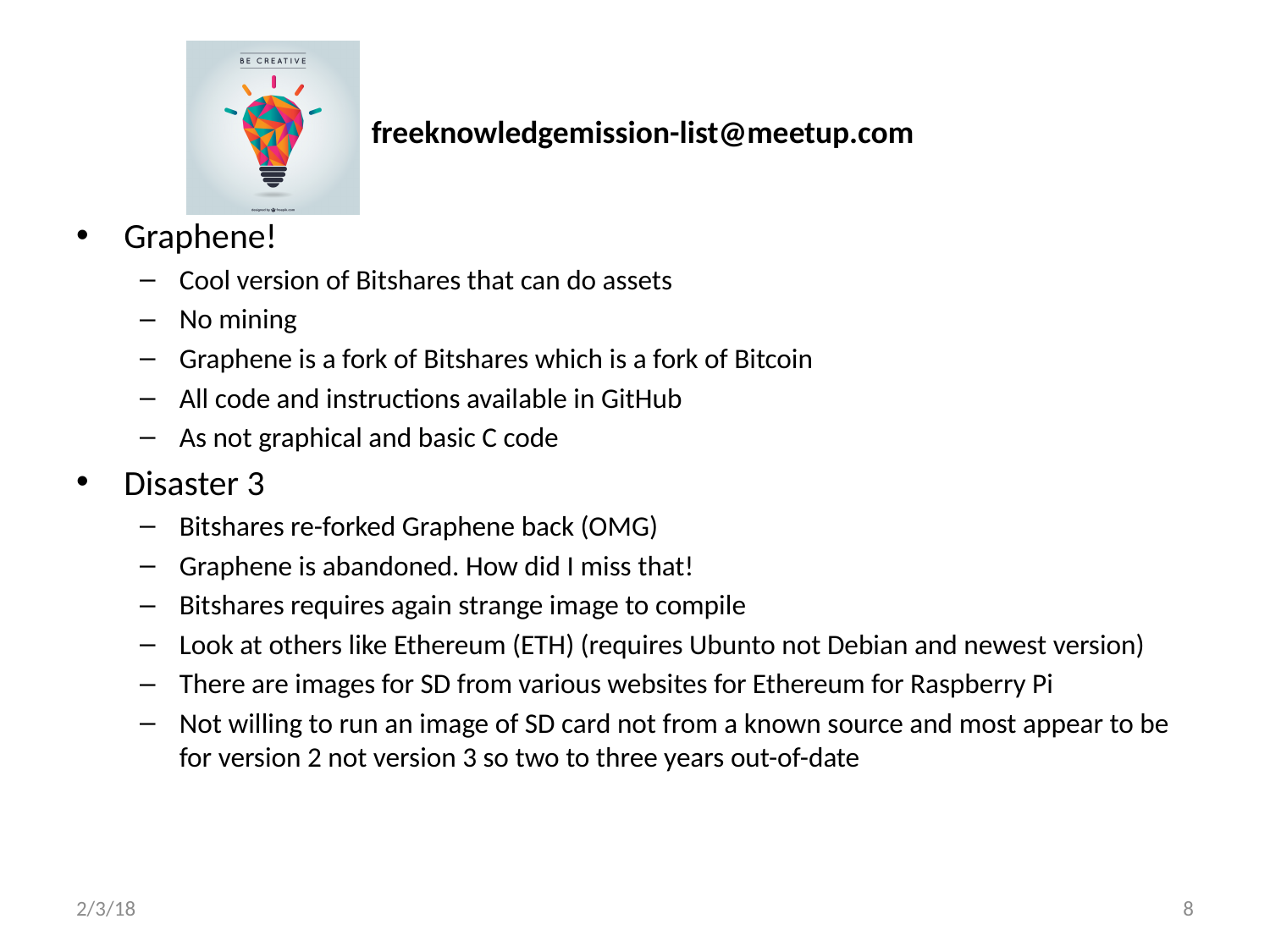

Graphene!
Cool version of Bitshares that can do assets
No mining
Graphene is a fork of Bitshares which is a fork of Bitcoin
All code and instructions available in GitHub
As not graphical and basic C code
Disaster 3
Bitshares re-forked Graphene back (OMG)
Graphene is abandoned. How did I miss that!
Bitshares requires again strange image to compile
Look at others like Ethereum (ETH) (requires Ubunto not Debian and newest version)
There are images for SD from various websites for Ethereum for Raspberry Pi
Not willing to run an image of SD card not from a known source and most appear to be for version 2 not version 3 so two to three years out-of-date

2/3/18
8